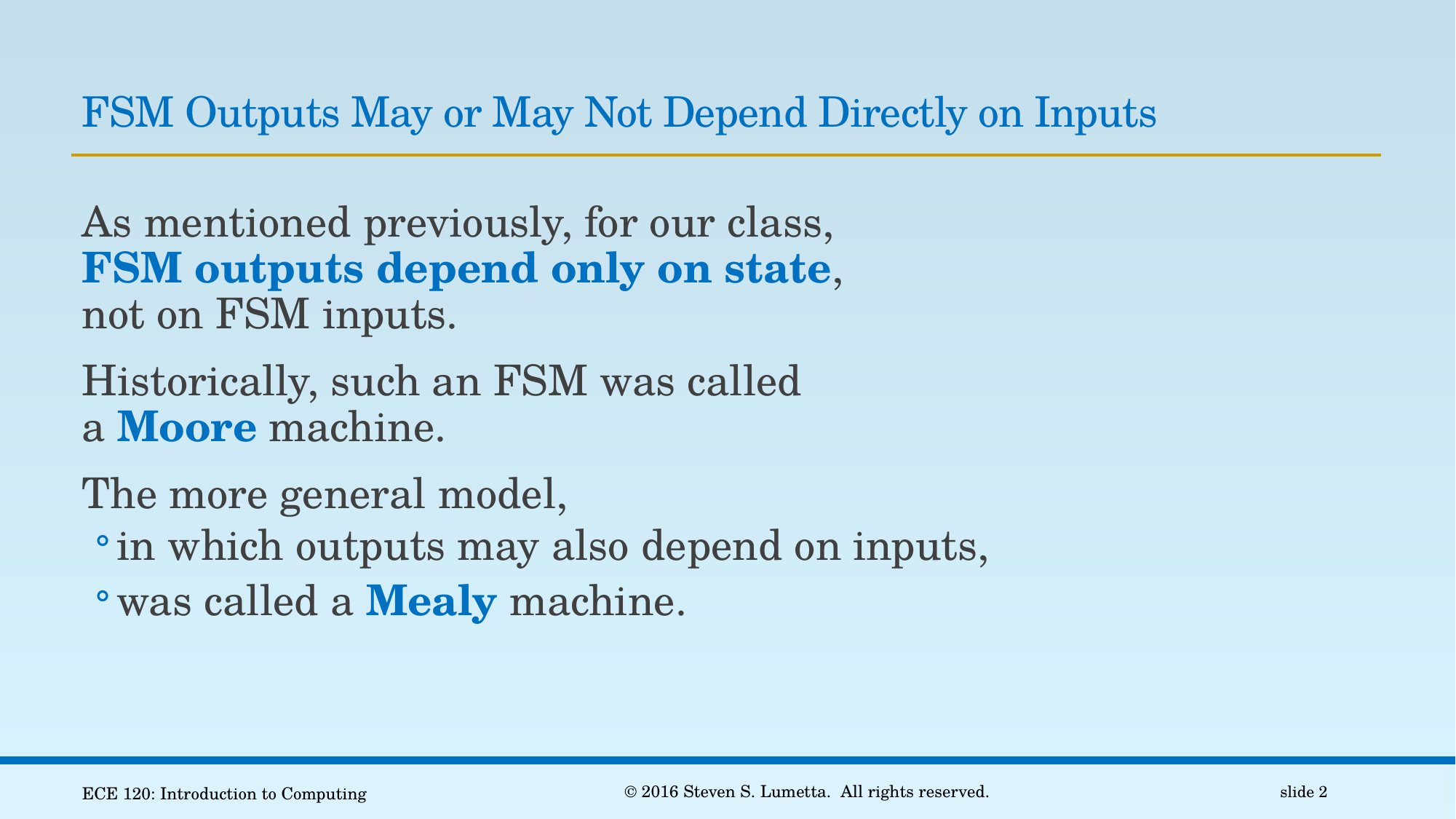

# FSM Outputs May or May Not Depend Directly on Inputs
As mentioned previously, for our class,
FSM outputs depend only on state,
not on FSM inputs.
Historically, such an FSM was called
a Moore machine.
The more general model,
in which outputs may also depend on inputs,
was called a Mealy machine.
ECE 120: Introduction to Computing
© 2016 Steven S. Lumetta.  All rights reserved.
slide 2